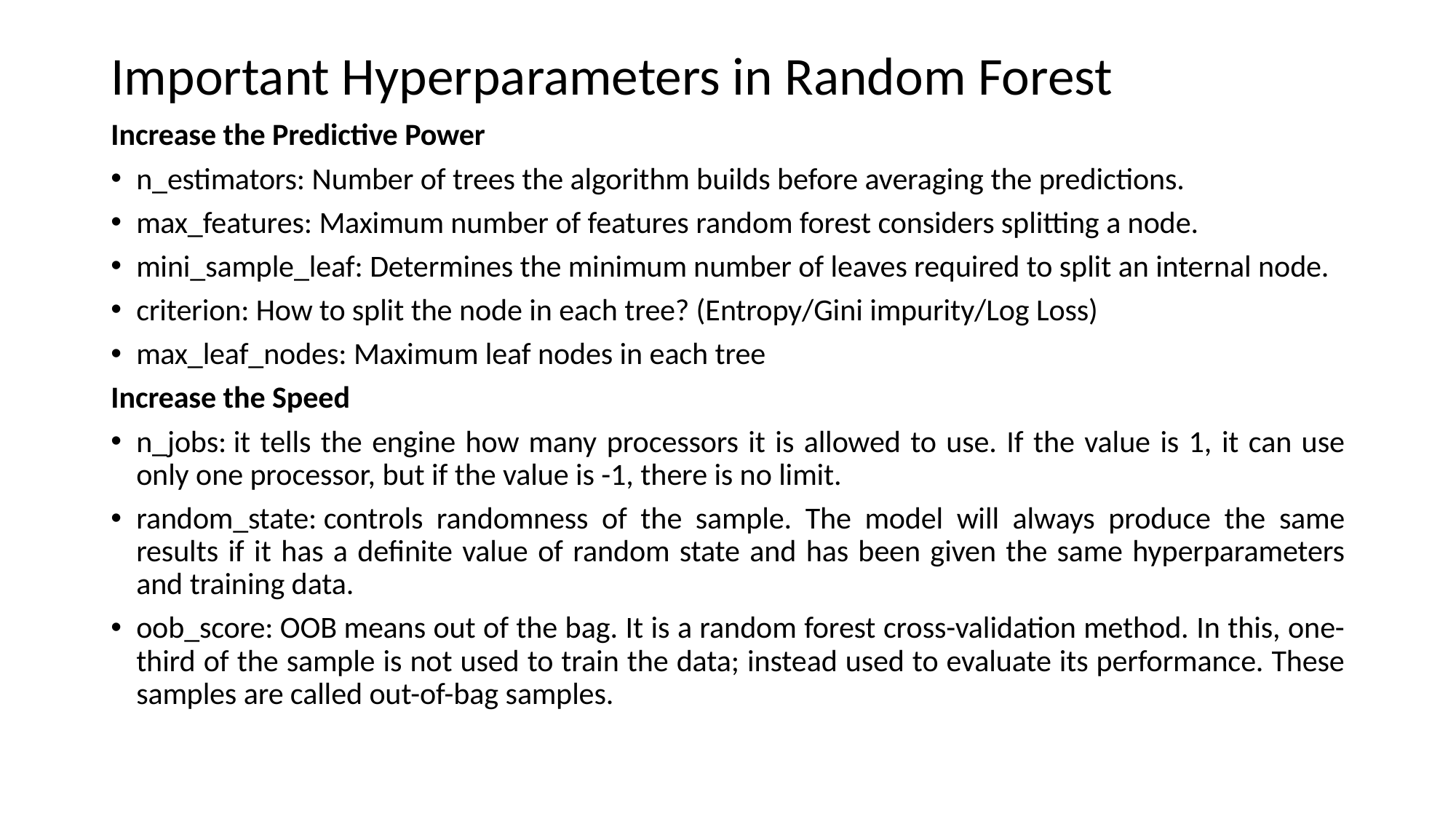

# Important Hyperparameters in Random Forest

Increase the Predictive Power
n_estimators: Number of trees the algorithm builds before averaging the predictions.
max_features: Maximum number of features random forest considers splitting a node.
mini_sample_leaf: Determines the minimum number of leaves required to split an internal node.
criterion: How to split the node in each tree? (Entropy/Gini impurity/Log Loss)
max_leaf_nodes: Maximum leaf nodes in each tree
Increase the Speed
n_jobs: it tells the engine how many processors it is allowed to use. If the value is 1, it can use only one processor, but if the value is -1, there is no limit.
random_state: controls randomness of the sample. The model will always produce the same results if it has a definite value of random state and has been given the same hyperparameters and training data.
oob_score: OOB means out of the bag. It is a random forest cross-validation method. In this, one-third of the sample is not used to train the data; instead used to evaluate its performance. These samples are called out-of-bag samples.